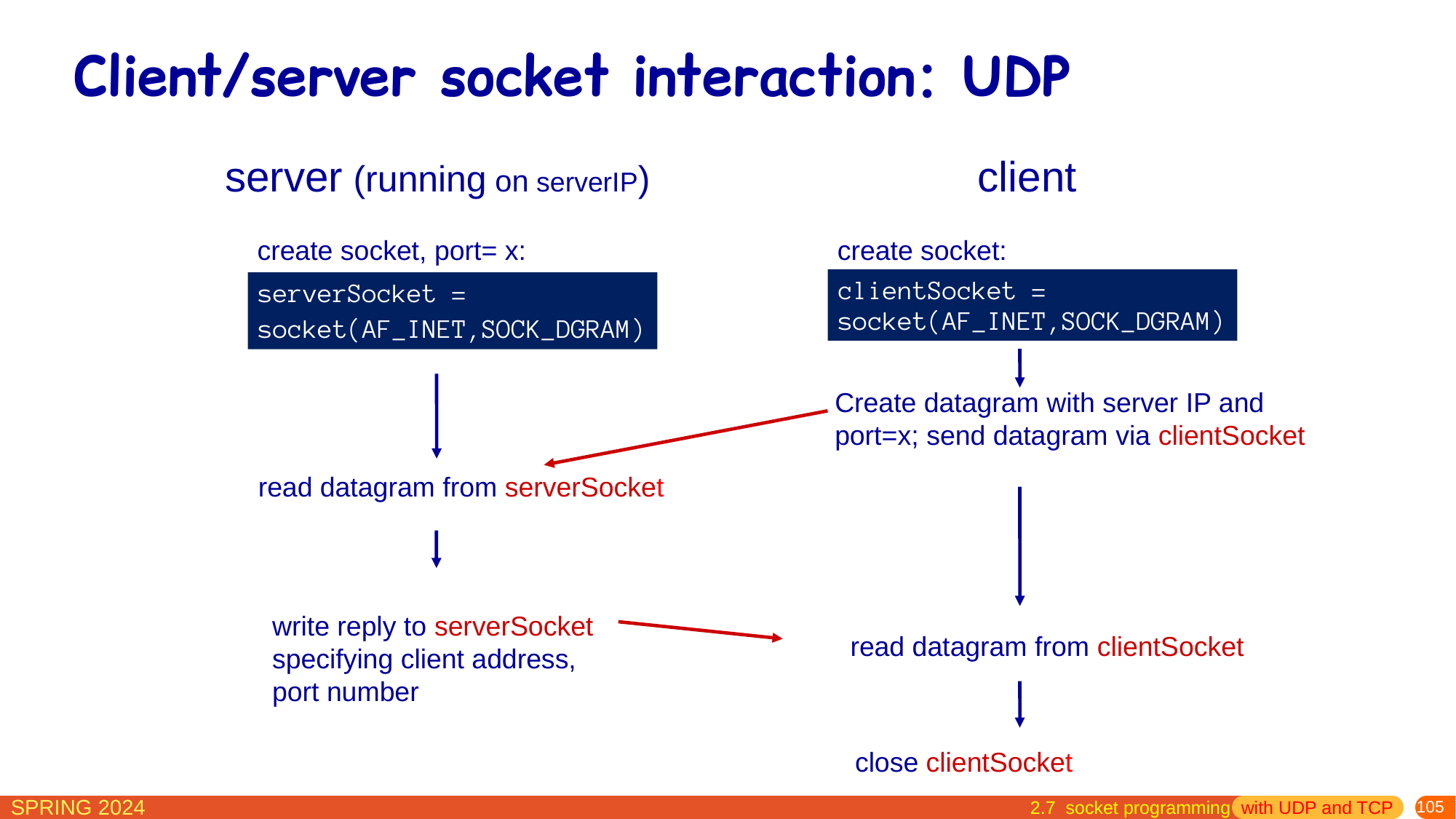

# Client/server socket interaction: UDP
server (running on serverIP)
client

create socket:

clientSocket =
socket(AF_INET,SOCK_DGRAM)

Create datagram with server IP and
port=x; send datagram via clientSocket

create socket, port= x:
serverSocket =
socket(AF_INET,SOCK_DGRAM)

read datagram from serverSocket

read datagram from clientSocket

close clientSocket

write reply to serverSocket
specifying client address,
port number

 2.7  socket programming  with UDP and TCP